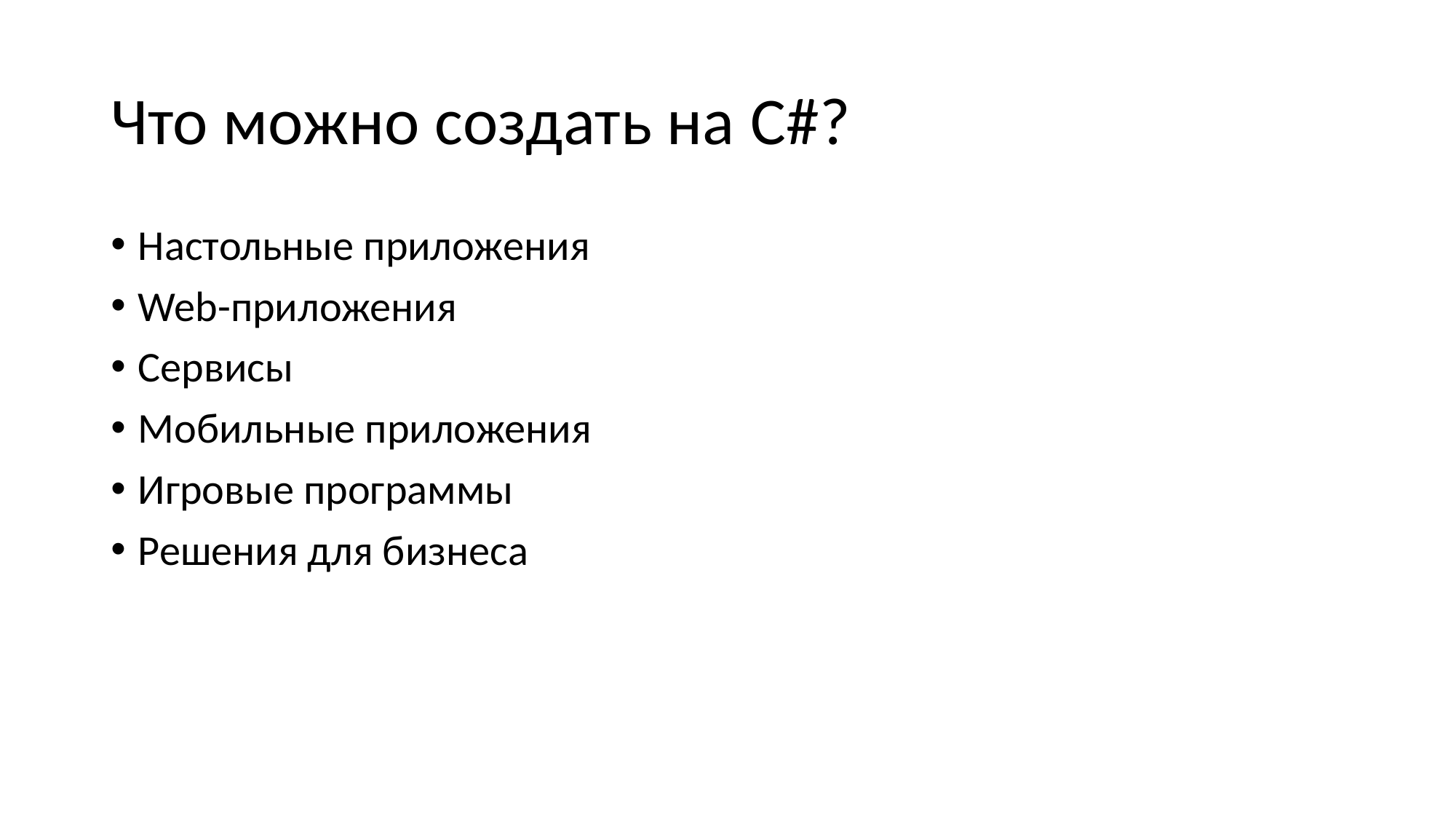

# Что можно создать на C#?
Настольные приложения
Web-приложения
Сервисы
Мобильные приложения
Игровые программы
Решения для бизнеса